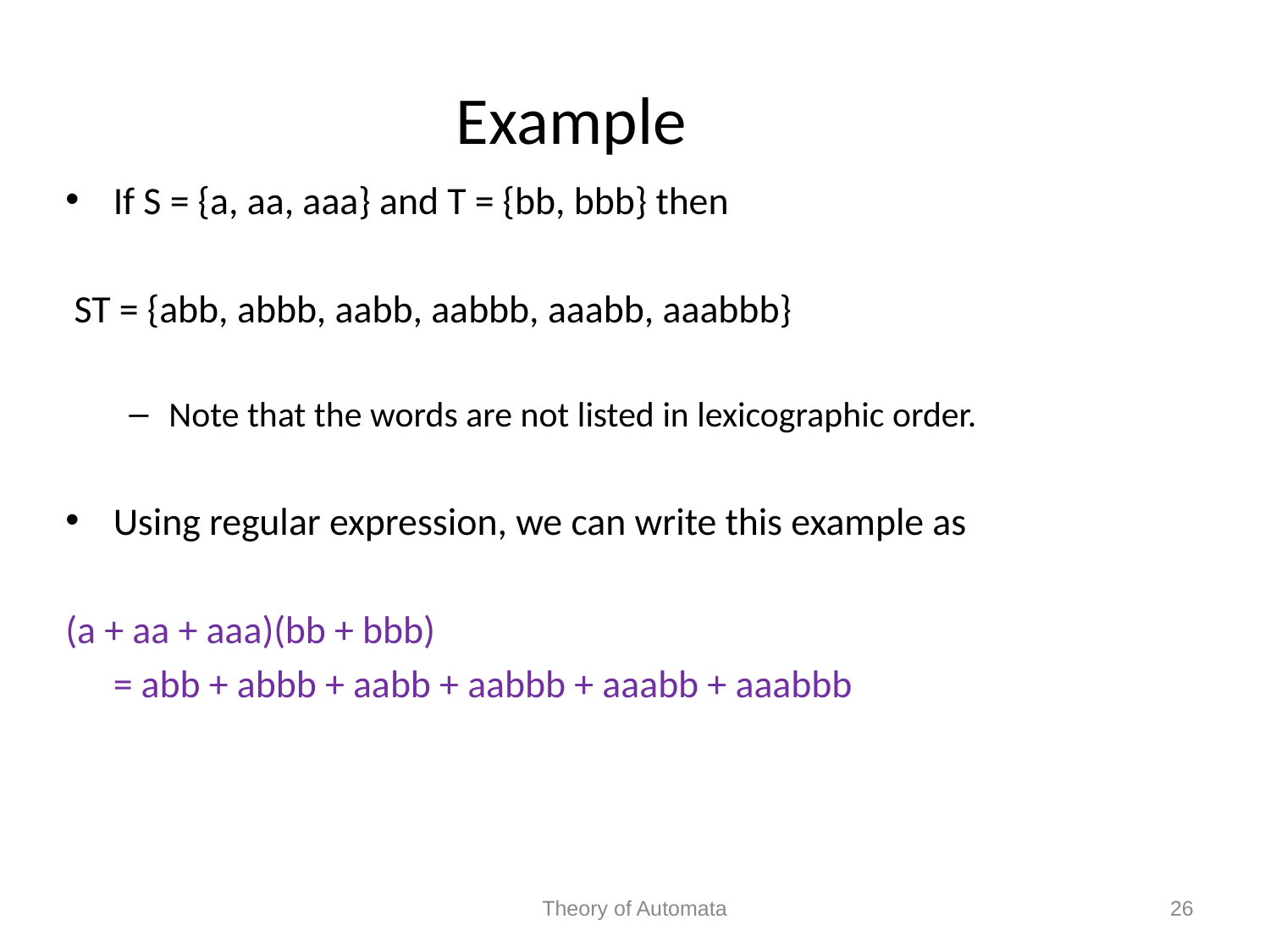

Example
If S = {a, aa, aaa} and T = {bb, bbb} then

 ST = {abb, abbb, aabb, aabbb, aaabb, aaabbb}

Note that the words are not listed in lexicographic order.

Using regular expression, we can write this example as

(a + aa + aaa)(bb + bbb)
	= abb + abbb + aabb + aabbb + aaabb + aaabbb

Theory of Automata
26